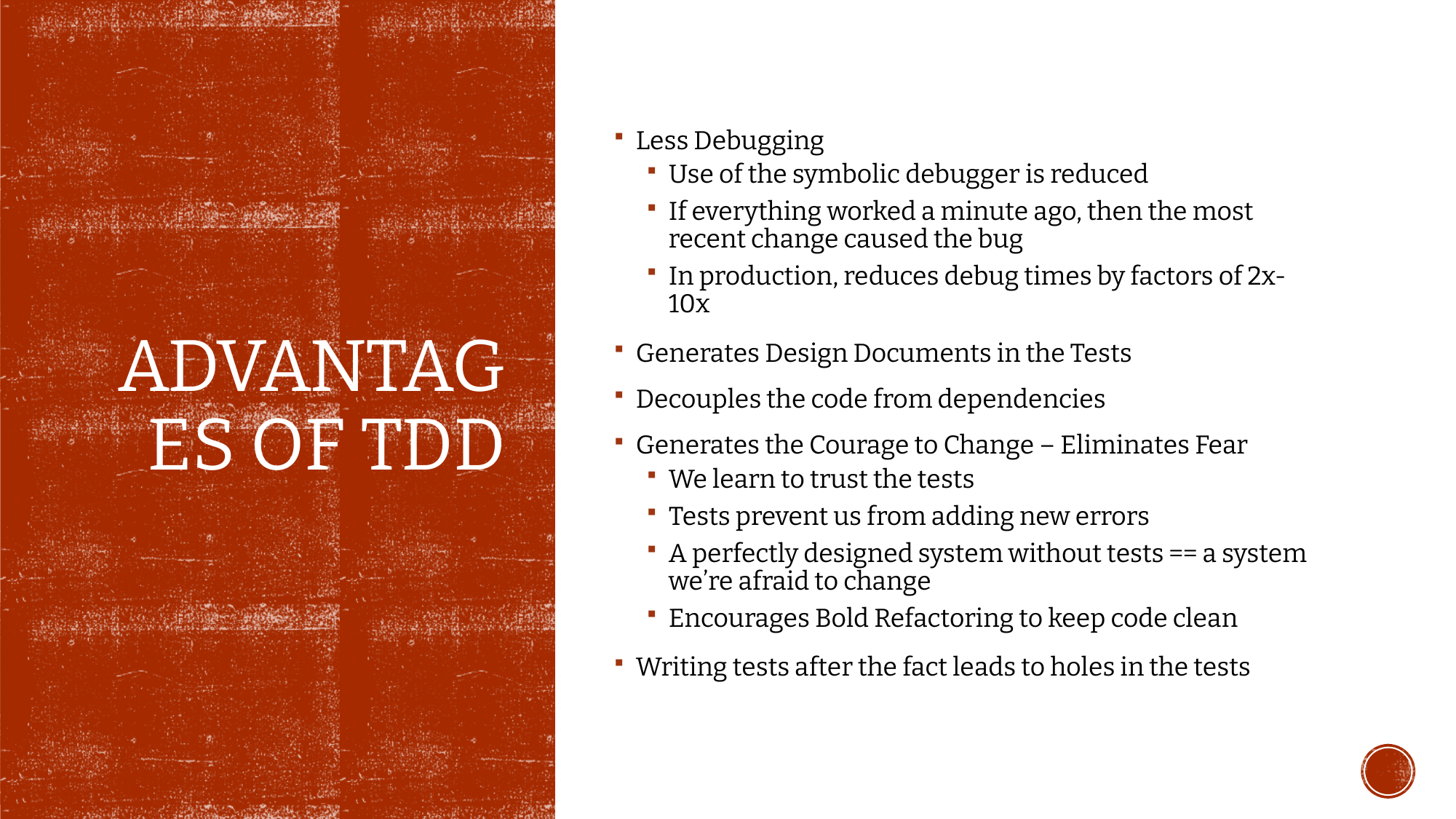

Less Debugging
Use of the symbolic debugger is reduced
If everything worked a minute ago, then the most recent change caused the bug
In production, reduces debug times by factors of 2x-10x
Generates Design Documents in the Tests
Decouples the code from dependencies
Generates the Courage to Change – Eliminates Fear
We learn to trust the tests
Tests prevent us from adding new errors
A perfectly designed system without tests == a system we’re afraid to change
Encourages Bold Refactoring to keep code clean
Writing tests after the fact leads to holes in the tests
# Advantages of TDD